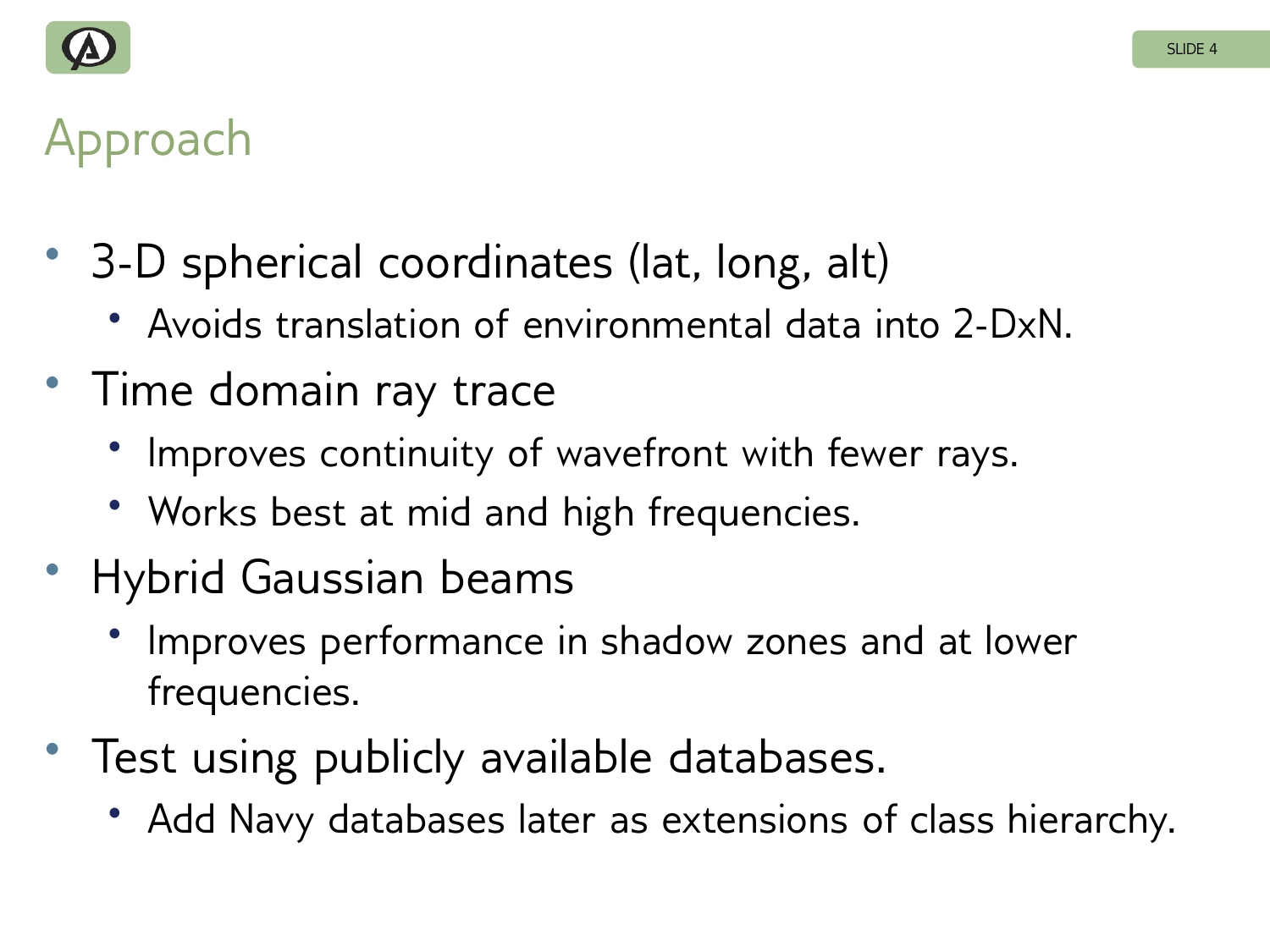

SLIDE 4
# Approach
3-D spherical coordinates (lat, long, alt)
Avoids translation of environmental data into 2-DxN.
Time domain ray trace
Improves continuity of wavefront with fewer rays.
Works best at mid and high frequencies.
Hybrid Gaussian beams
Improves performance in shadow zones and at lower frequencies.
Test using publicly available databases.
Add Navy databases later as extensions of class hierarchy.